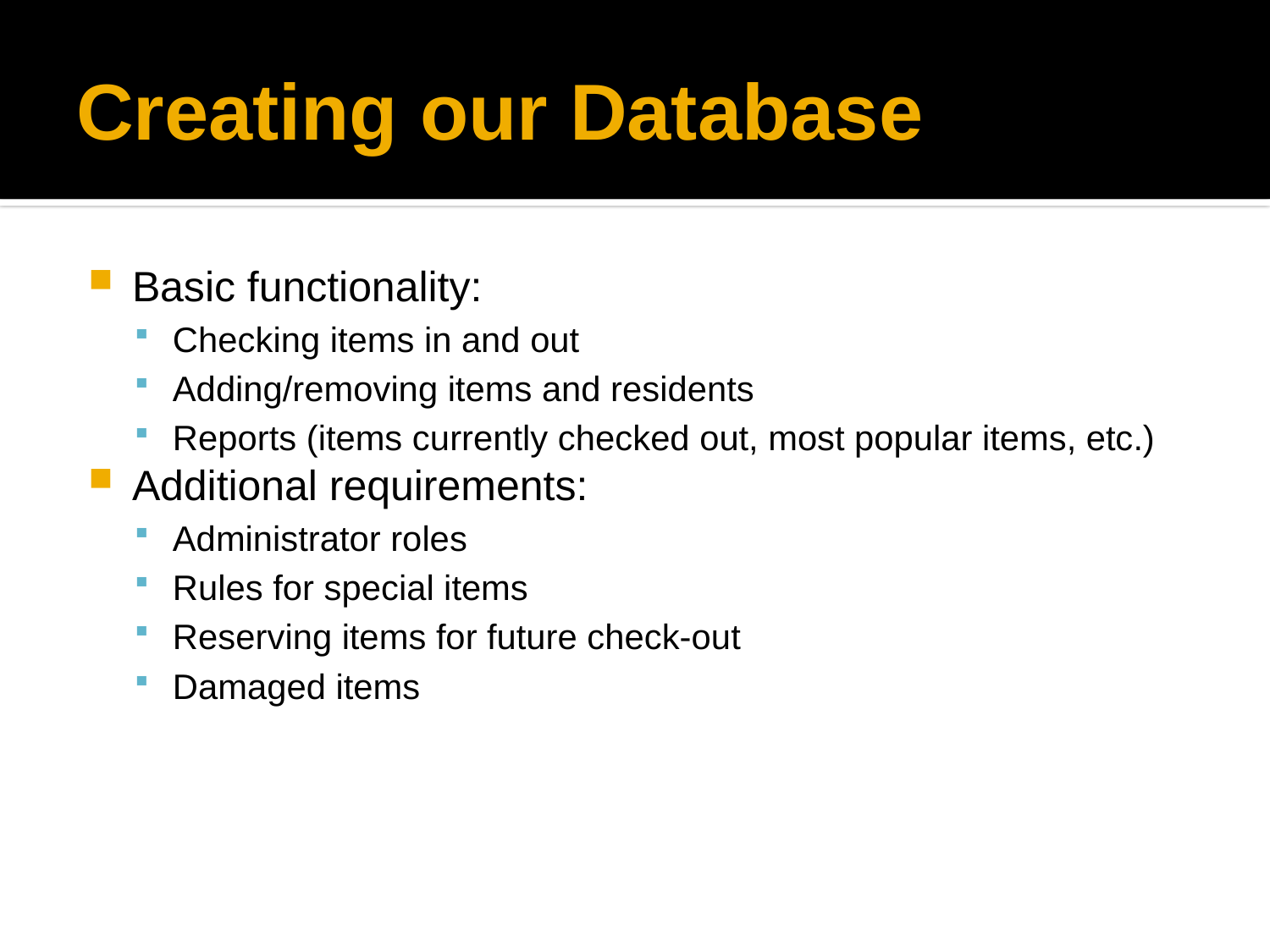

# Creating our Database
Basic functionality:
Checking items in and out
Adding/removing items and residents
Reports (items currently checked out, most popular items, etc.)
Additional requirements:
Administrator roles
Rules for special items
Reserving items for future check-out
Damaged items